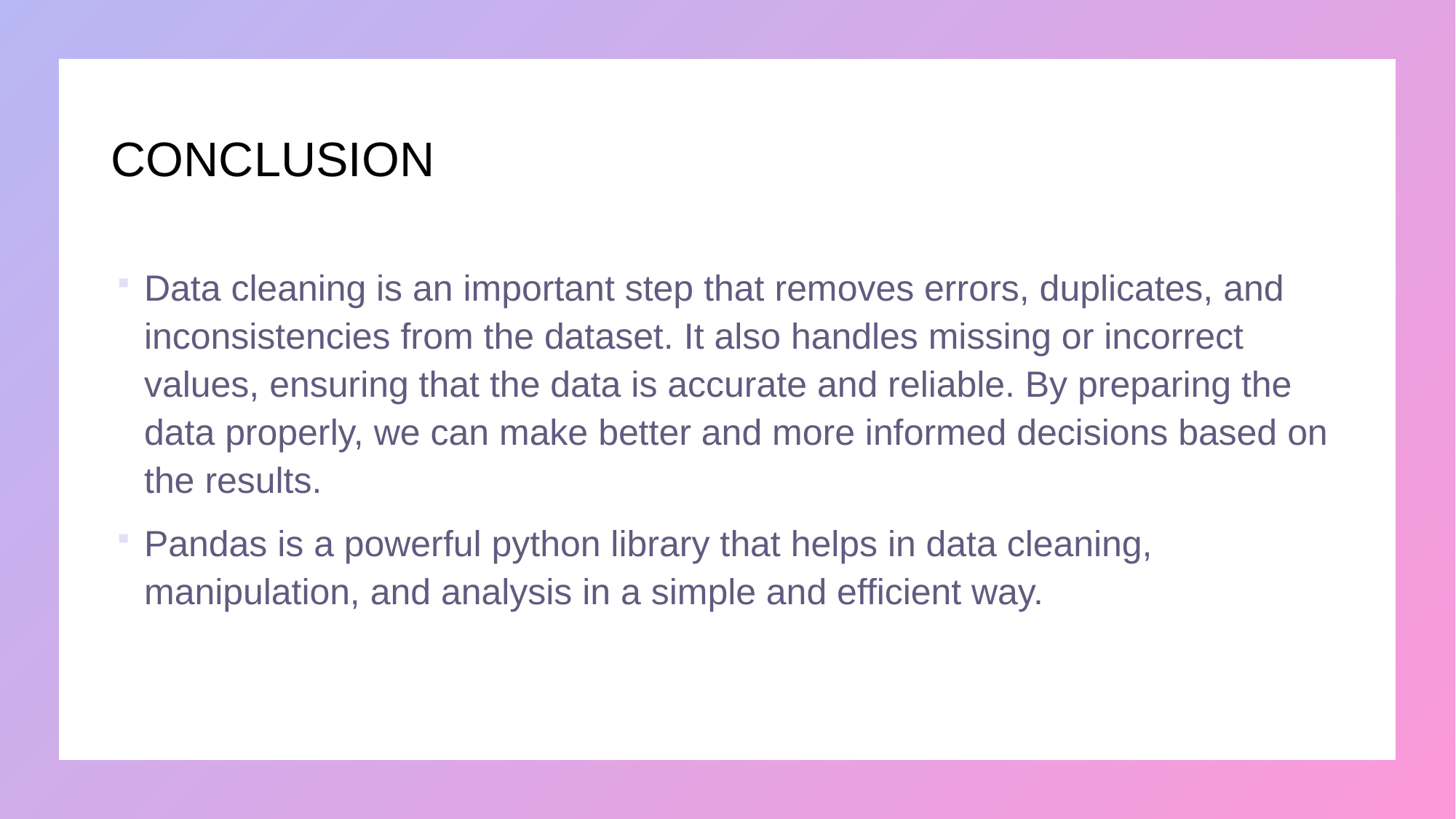

# CONCLUSION

Data cleaning is an important step that removes errors, duplicates, and inconsistencies from the dataset. It also handles missing or incorrect values, ensuring that the data is accurate and reliable. By preparing the data properly, we can make better and more informed decisions based on the results.
Pandas is a powerful python library that helps in data cleaning, manipulation, and analysis in a simple and efficient way.